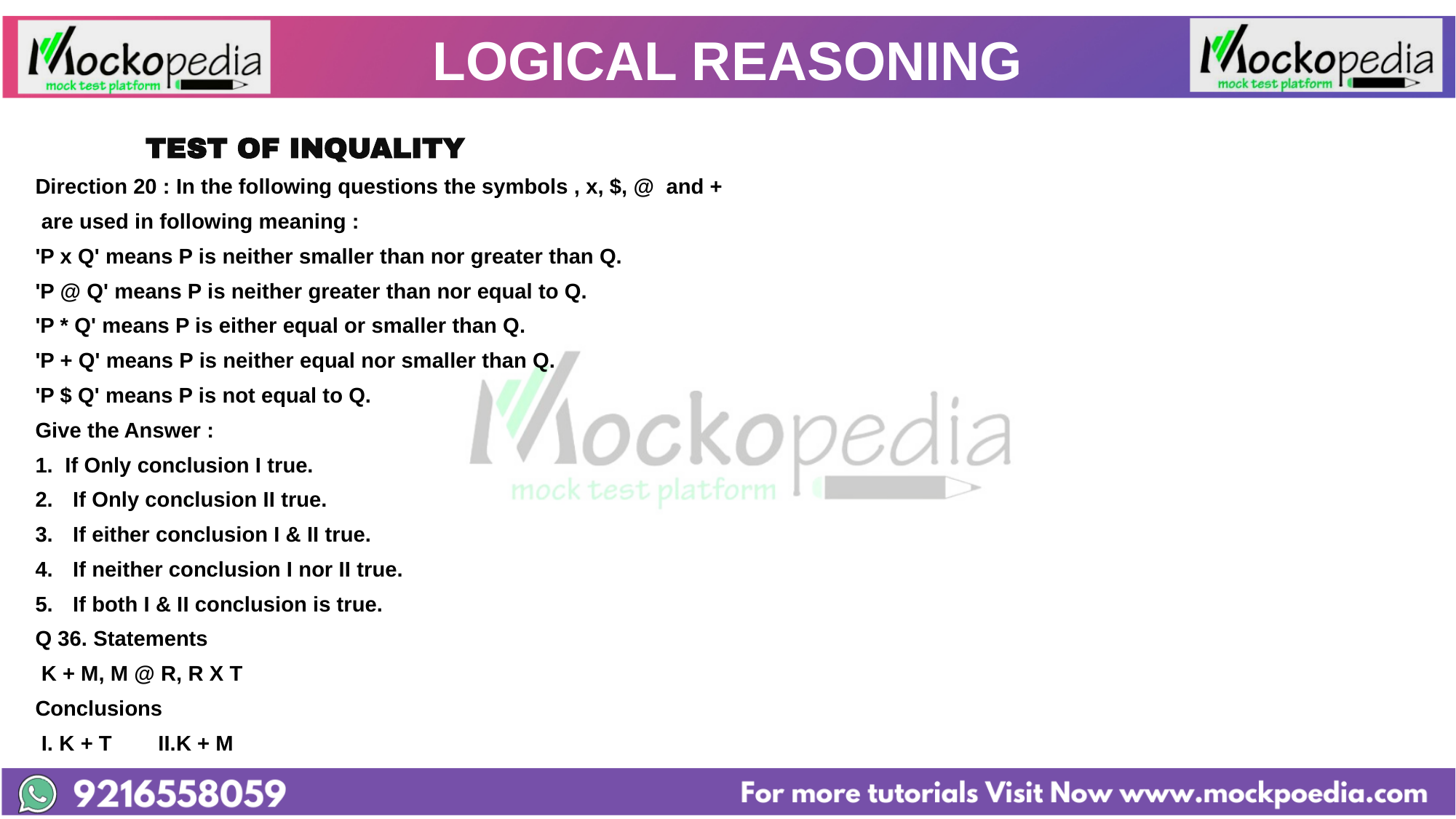

# LOGICAL REASONING
		 	TEST OF INQUALITY
Direction 20 : In the following questions the symbols , x, $, @  and +
 are used in following meaning :
'P x Q' means P is neither smaller than nor greater than Q.
'P @ Q' means P is neither greater than nor equal to Q.
'P * Q' means P is either equal or smaller than Q.
'P + Q' means P is neither equal nor smaller than Q.
'P $ Q' means P is not equal to Q.
Give the Answer :
1.  If Only conclusion I true.
If Only conclusion II true.
If either conclusion I & II true.
If neither conclusion I nor II true.
If both I & II conclusion is true.
Q 36. Statements
 K + M, M @ R, R X T
Conclusions
 I. K + T			II.K + M